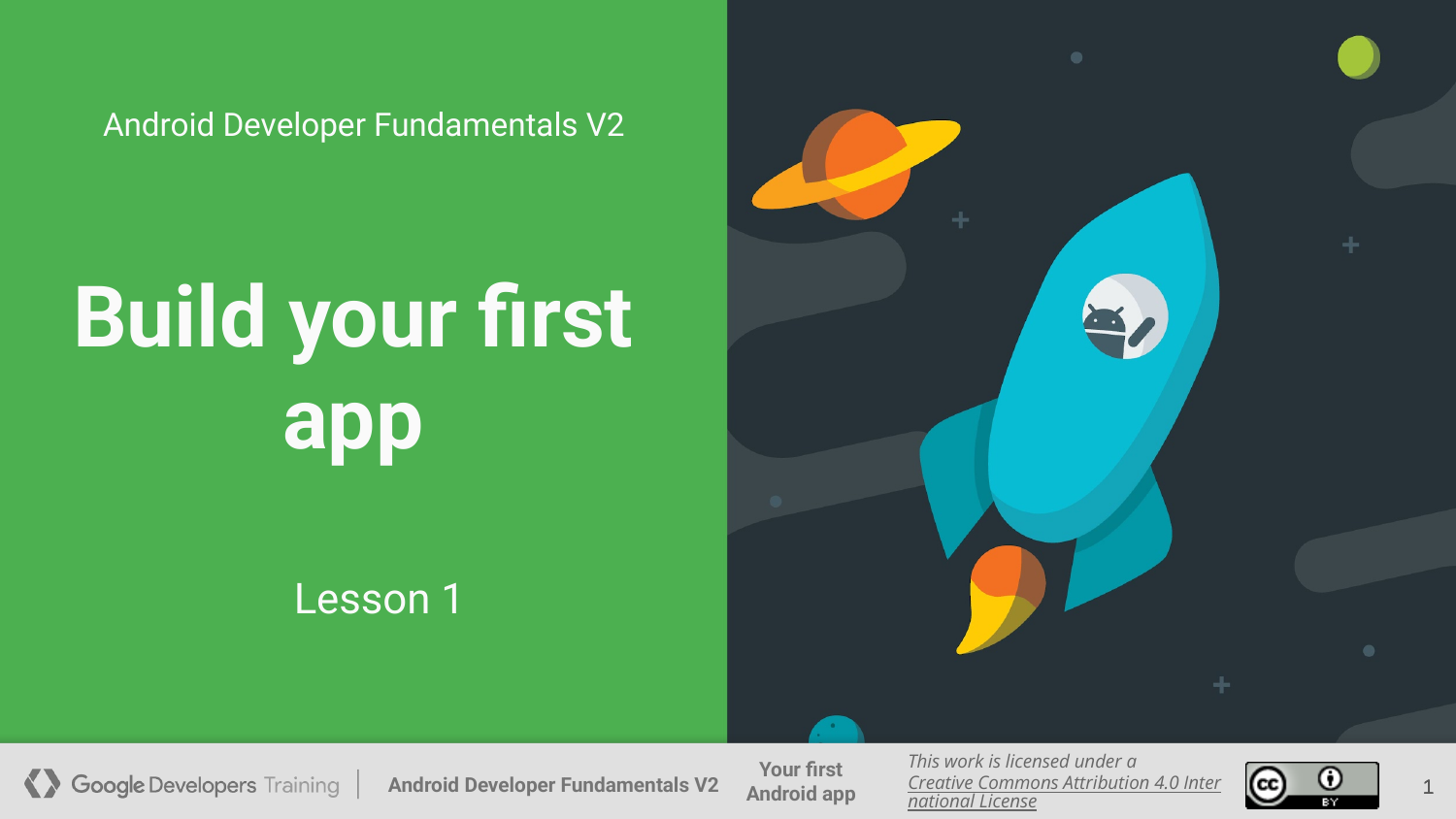

Android Developer Fundamentals V2

# Build your first app
Lesson 1
1
1
1